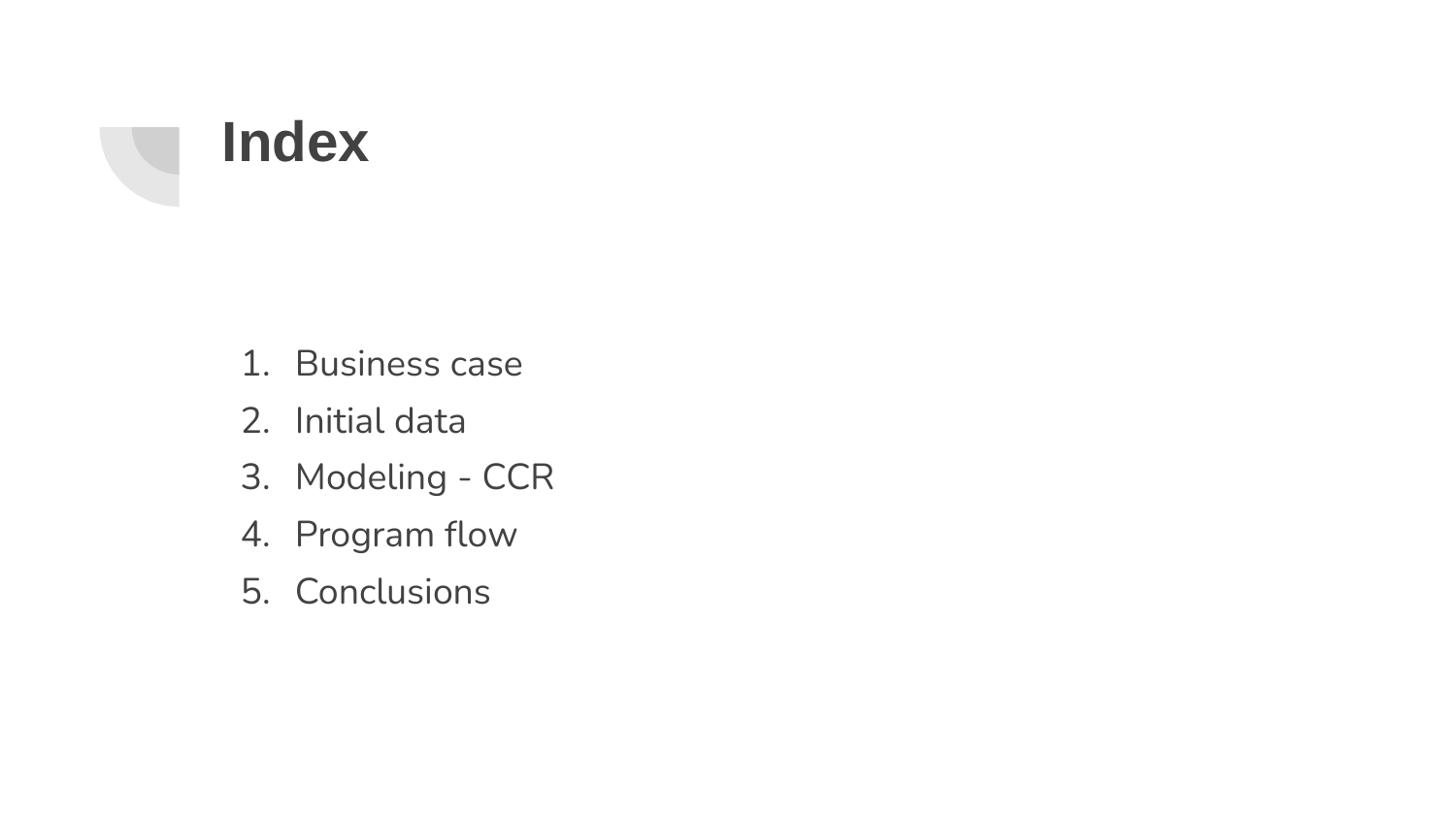

# Index
Business case
Initial data
Modeling - CCR
Program flow
Conclusions